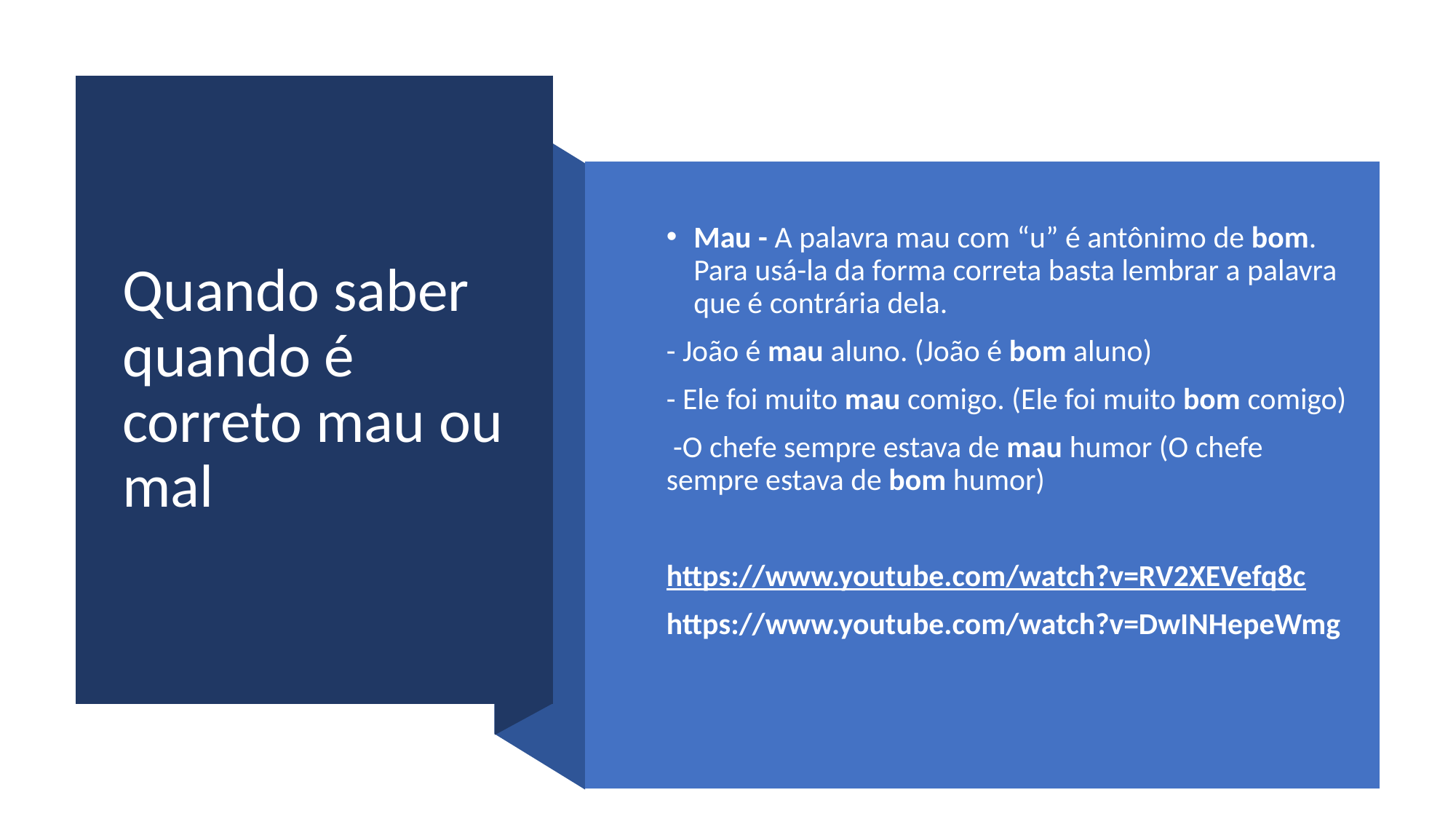

# Quando saber quando é correto mau ou mal

Mau - A palavra mau com “u” é antônimo de bom. Para usá-la da forma correta basta lembrar a palavra que é contrária dela.
- João é mau aluno. (João é bom aluno)
- Ele foi muito mau comigo. (Ele foi muito bom comigo)
 -O chefe sempre estava de mau humor (O chefe sempre estava de bom humor)

https://www.youtube.com/watch?v=RV2XEVefq8c
https://www.youtube.com/watch?v=DwINHepeWmg